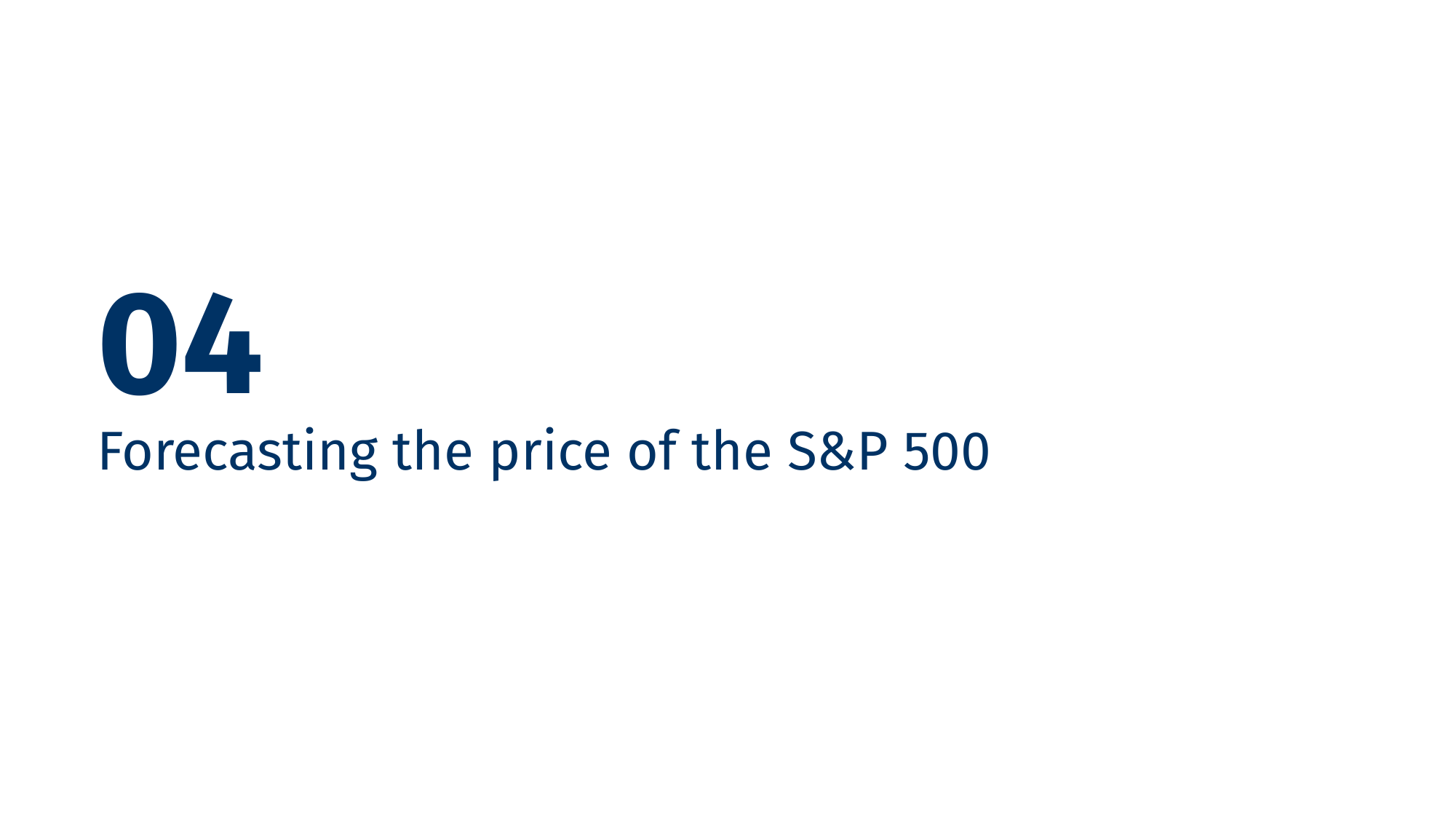

04
Forecasting the price of the S&P 500